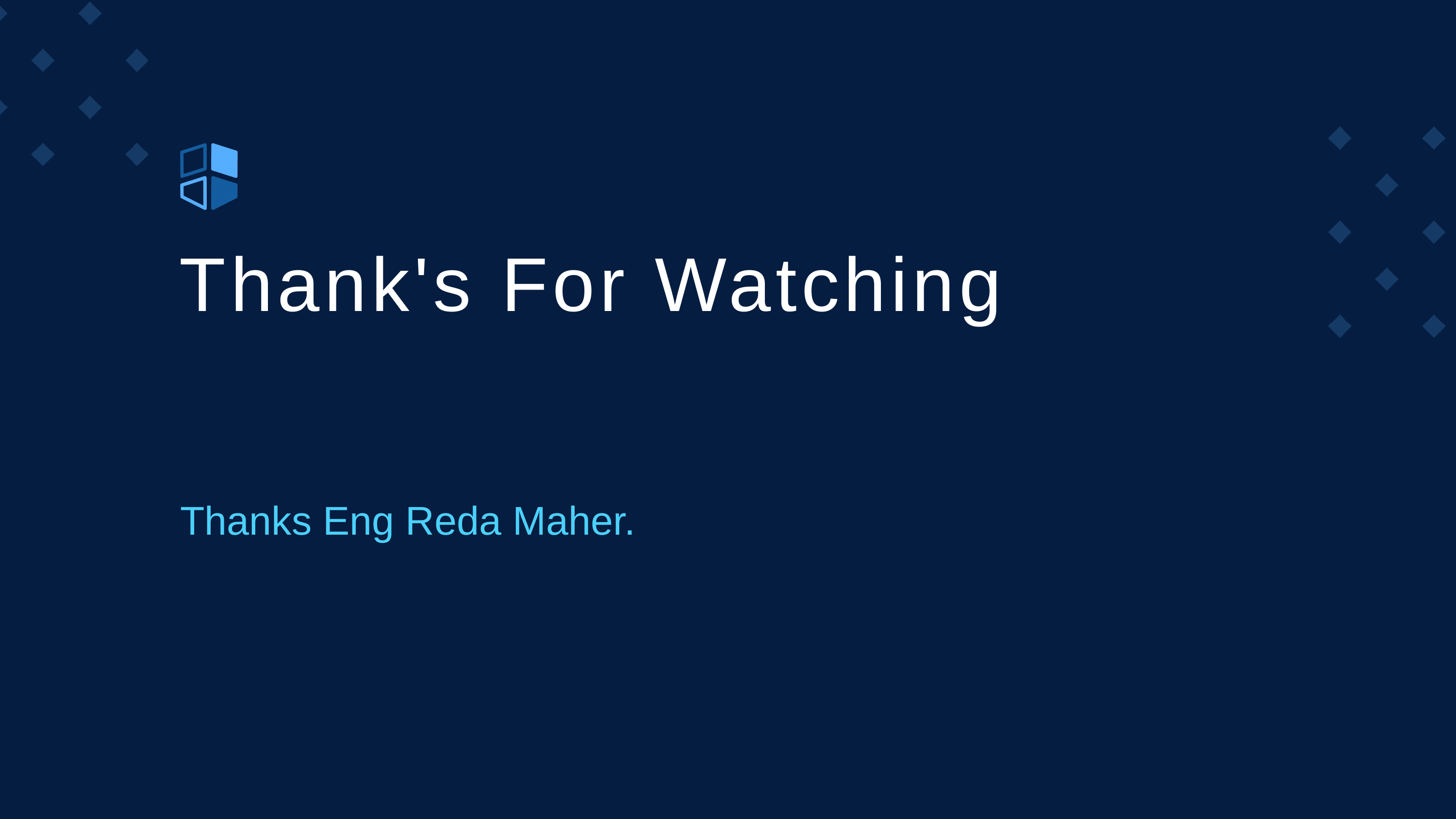

Thank's For Watching
Thanks Eng Reda Maher.